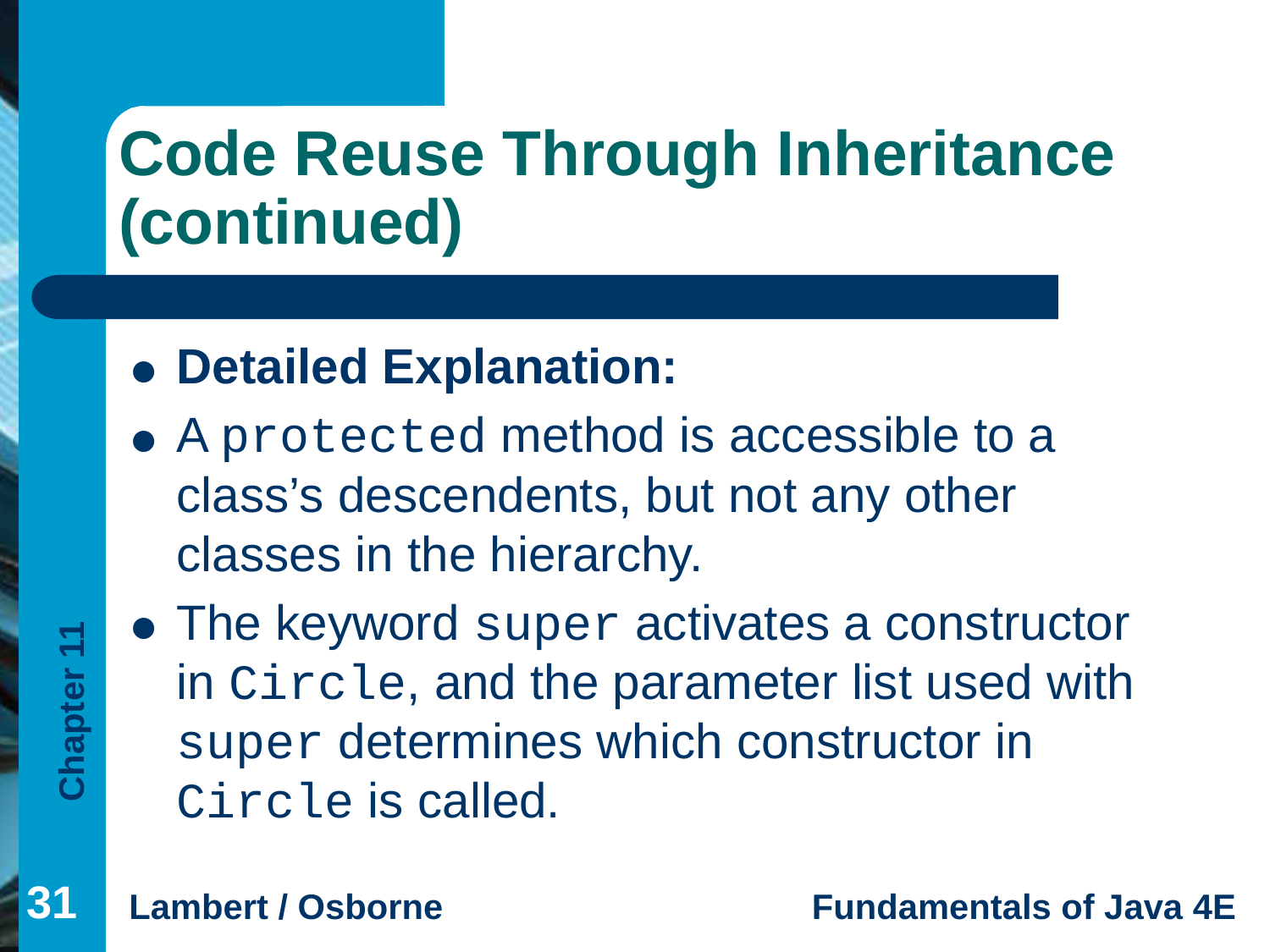

# Code Reuse Through Inheritance (continued)
Detailed Explanation:
A protected method is accessible to a class’s descendents, but not any other classes in the hierarchy.
The keyword super activates a constructor in Circle, and the parameter list used with super determines which constructor in Circle is called.
31